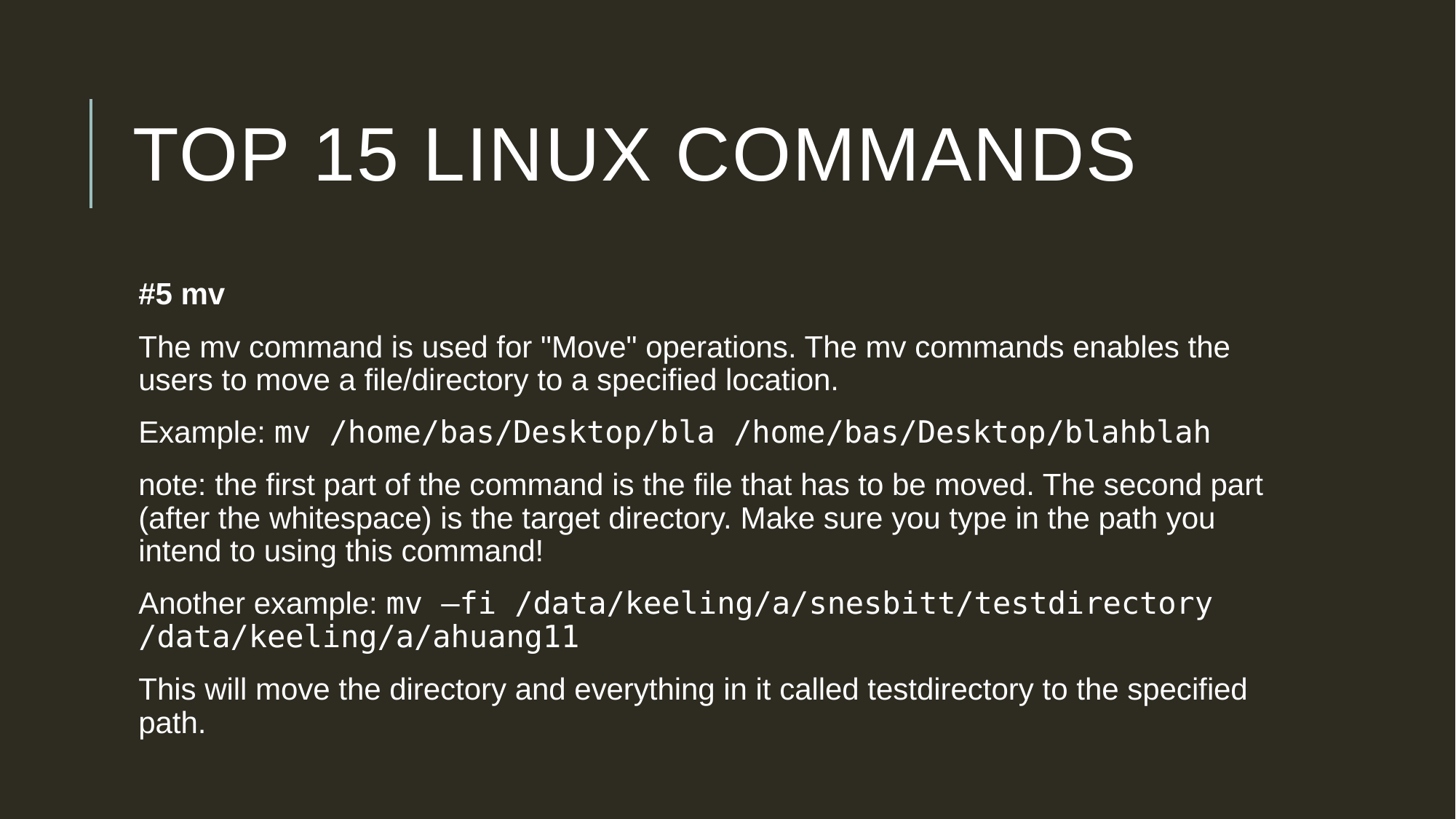

# Top 15 linux commands
#5 mv
The mv command is used for "Move" operations. The mv commands enables the users to move a file/directory to a specified location.
Example: mv /home/bas/Desktop/bla /home/bas/Desktop/blahblah
note: the first part of the command is the file that has to be moved. The second part (after the whitespace) is the target directory. Make sure you type in the path you intend to using this command!
Another example: mv –fi /data/keeling/a/snesbitt/testdirectory /data/keeling/a/ahuang11
This will move the directory and everything in it called testdirectory to the specified path.